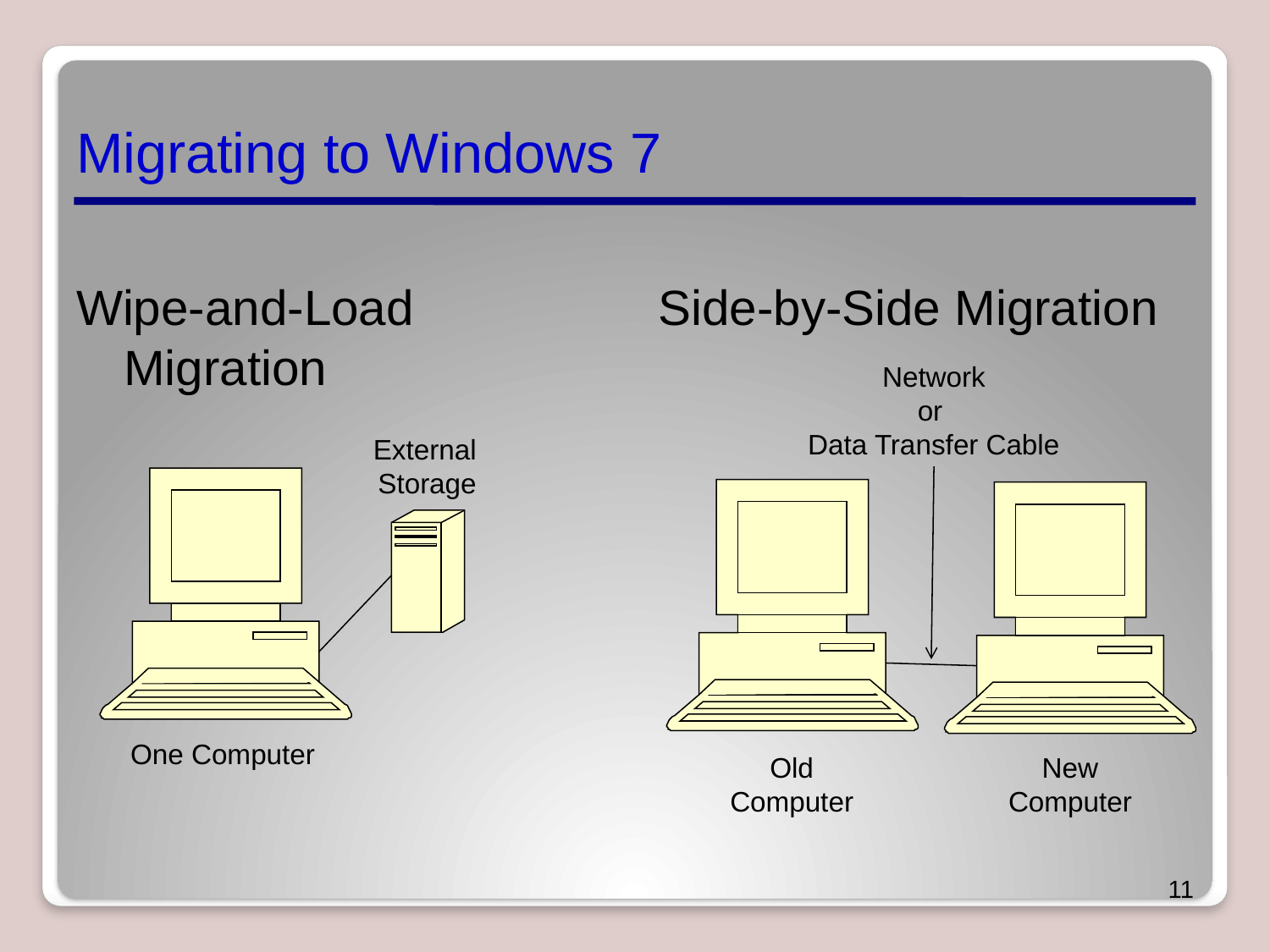

# Migrating to Windows 7

Wipe-and-Load Migration

Side-by-Side Migration

Network
or
Data Transfer Cable

Old
Computer
New
Computer
External
Storage

One Computer
11